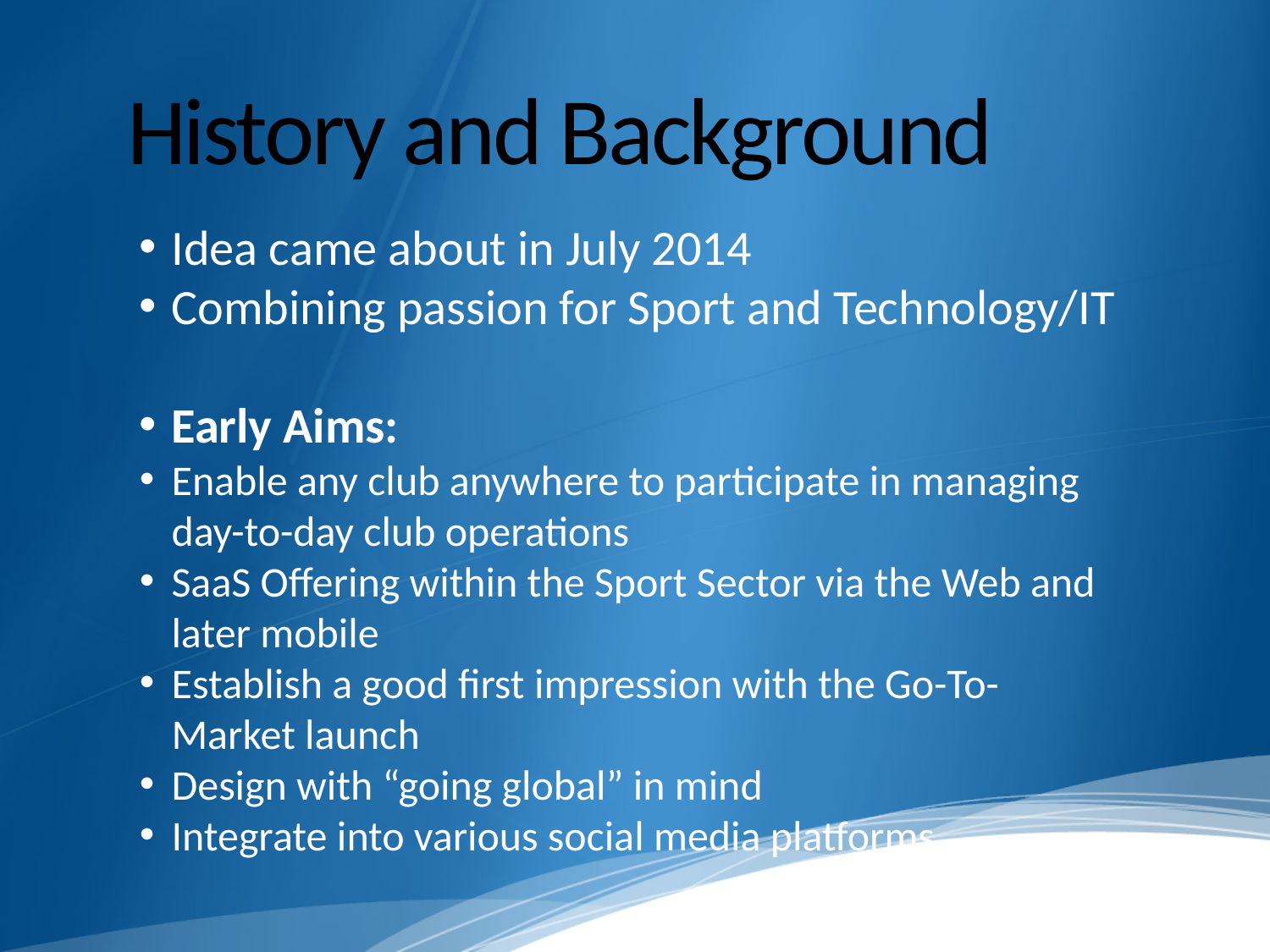

# History and Background
Idea came about in July 2014
Combining passion for Sport and Technology/IT

Early Aims:
Enable any club anywhere to participate in managing day-to-day club operations
SaaS Offering within the Sport Sector via the Web and later mobile
Establish a good first impression with the Go-To-Market launch
Design with “going global” in mind
Integrate into various social media platforms